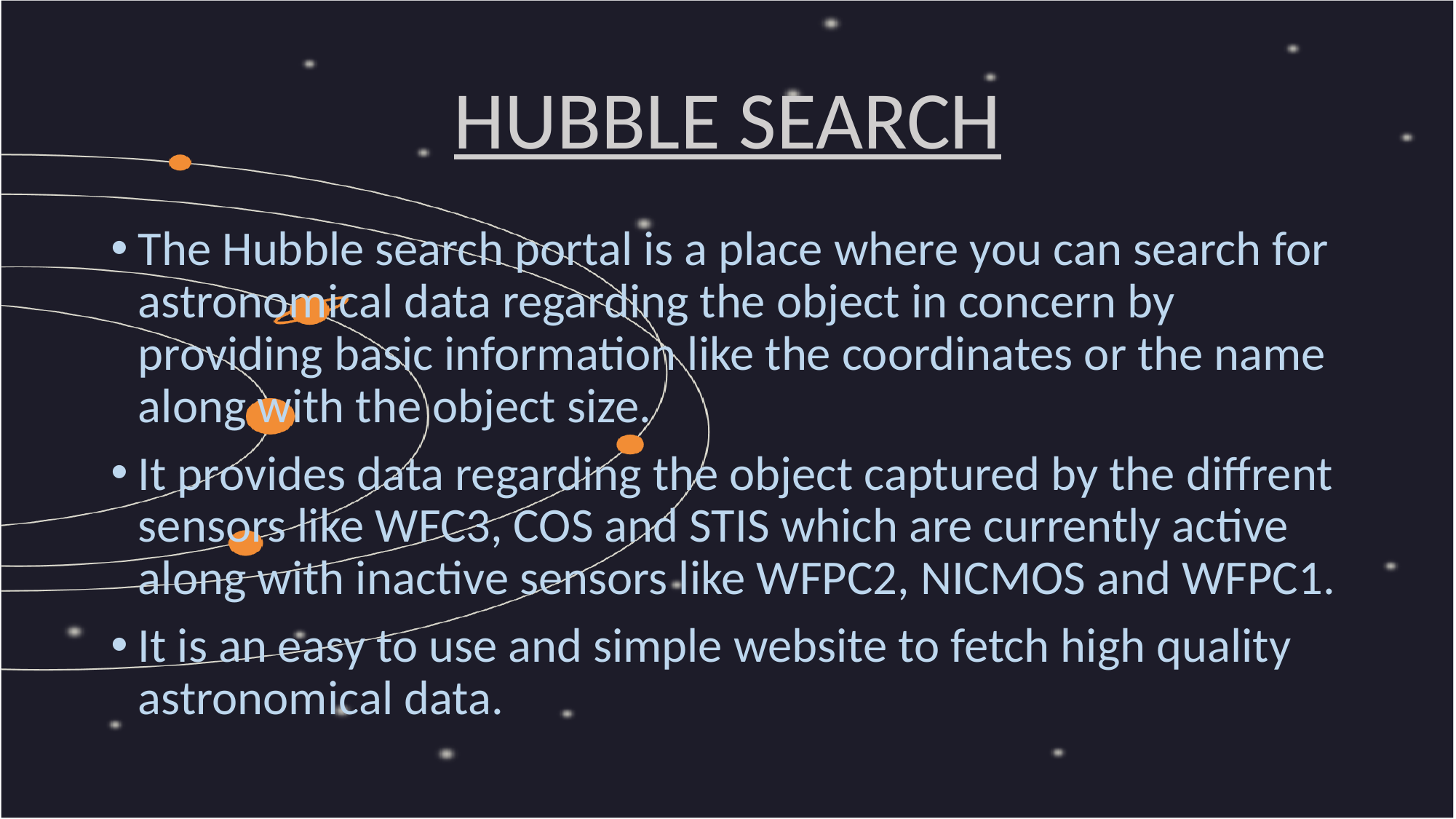

# HUBBLE SEARCH
The Hubble search portal is a place where you can search for astronomical data regarding the object in concern by providing basic information like the coordinates or the name along with the object size.
It provides data regarding the object captured by the diffrent sensors like WFC3, COS and STIS which are currently active along with inactive sensors like WFPC2, NICMOS and WFPC1.
It is an easy to use and simple website to fetch high quality astronomical data.